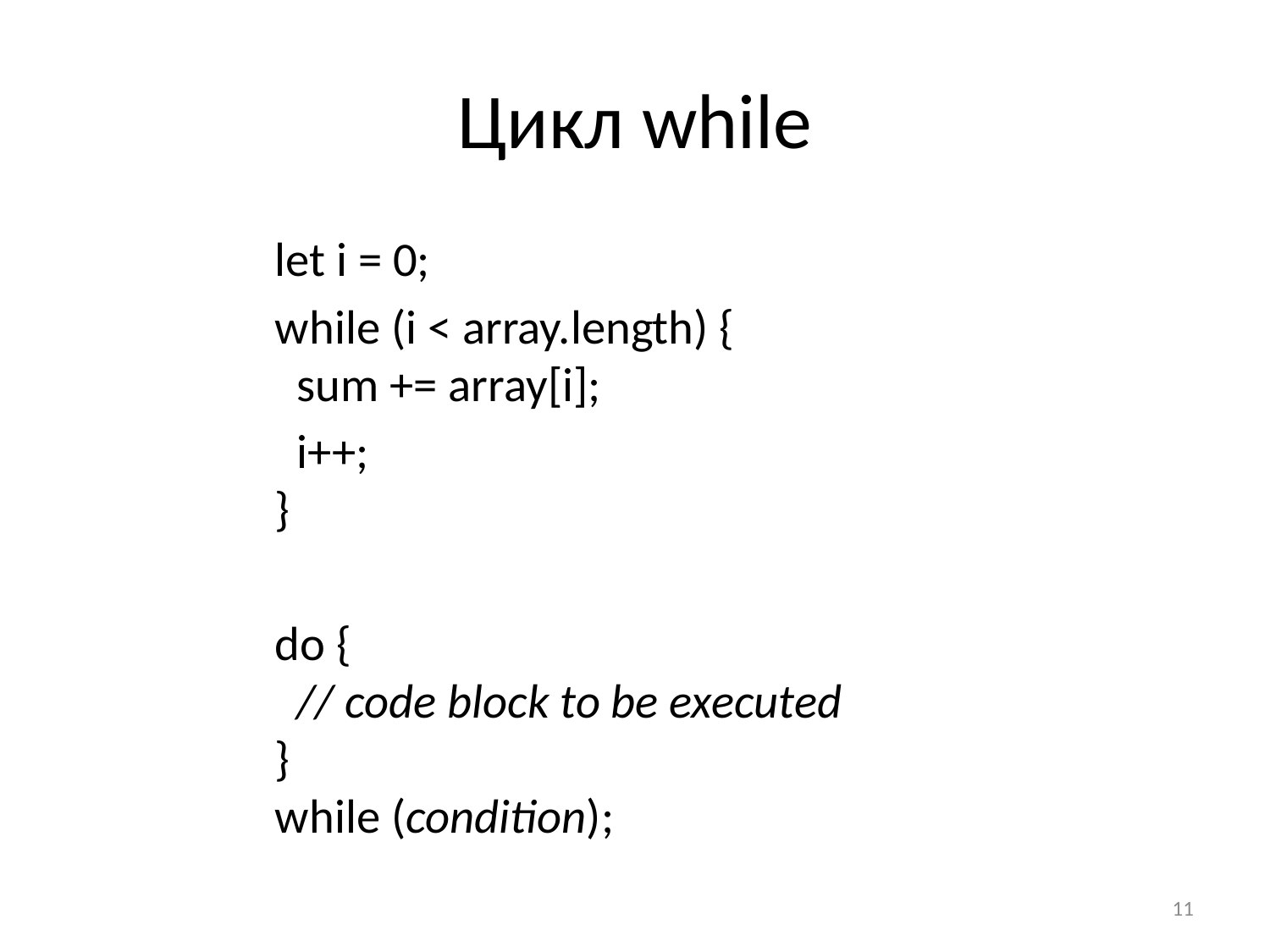

# Цикл while
let i = 0;
while (i < array.length) {
  sum += array[i];
  i++;
}

do {
  // code block to be executed
}
while (condition);
11